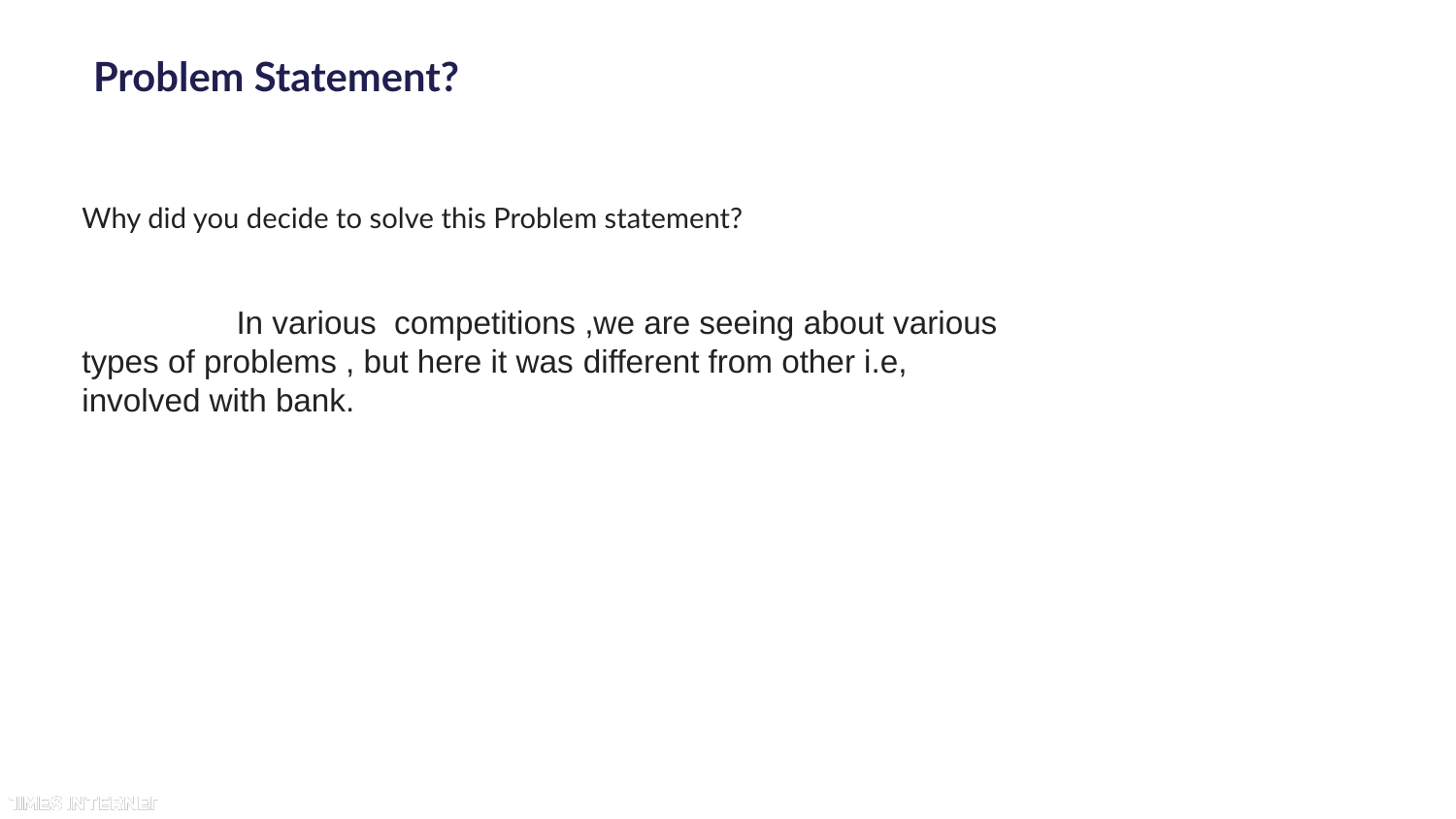

# Problem Statement?
Why did you decide to solve this Problem statement?

	 In various  competitions ,we are seeing about various
types of problems , but here it was different from other i.e, involved with bank.